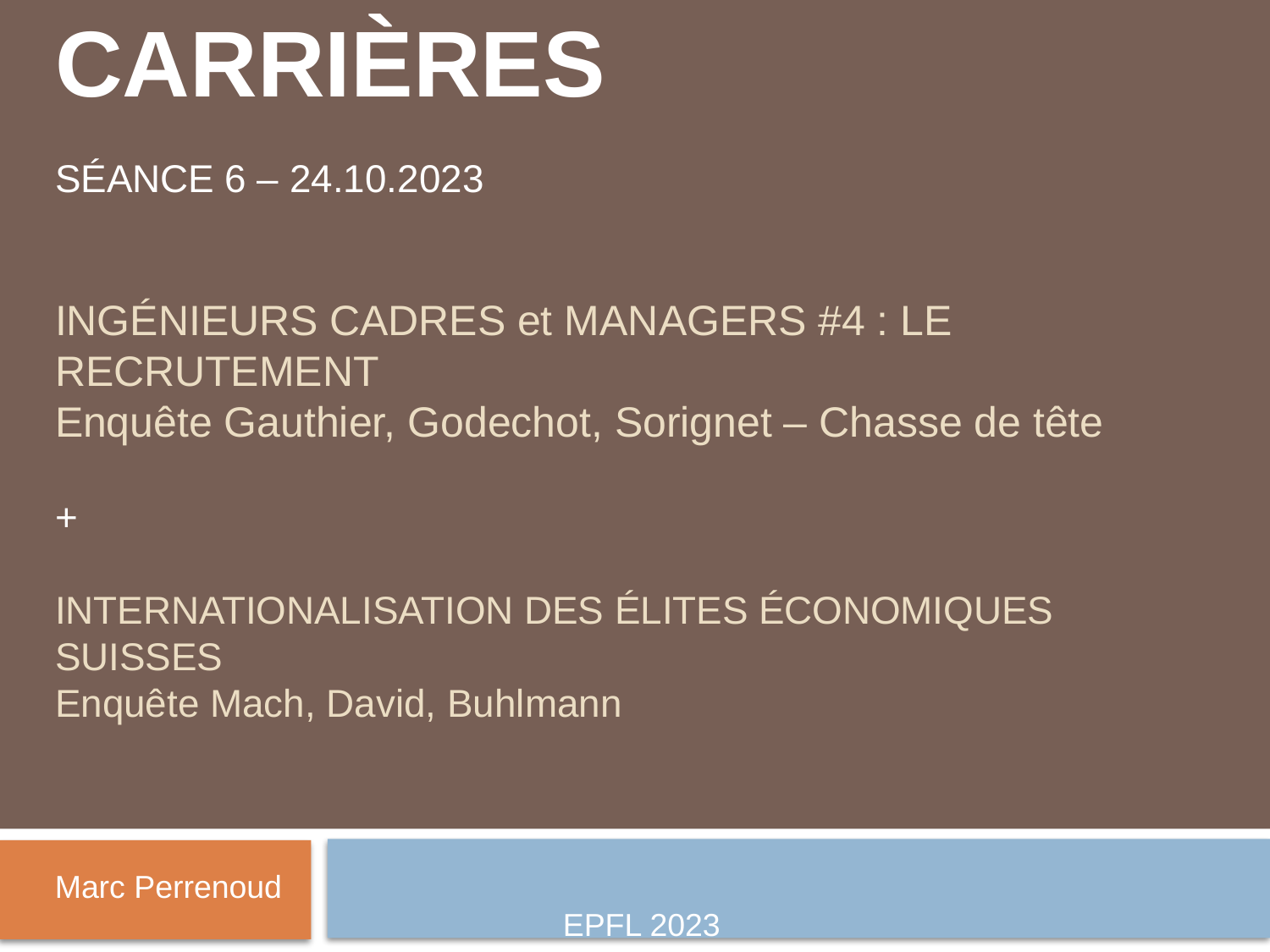

# PROFESSIONS ET CARRIÈRES   SÉANCE 6 – 24.10.2023 INGÉNIEURS CADRES et MANAGERS #4 : LE RECRUTEMENT Enquête Gauthier, Godechot, Sorignet – Chasse de tête + INTERNATIONALISATION DES ÉLITES ÉCONOMIQUES SUISSES Enquête Mach, David, Buhlmann
Marc Perrenoud											EPFL 2023